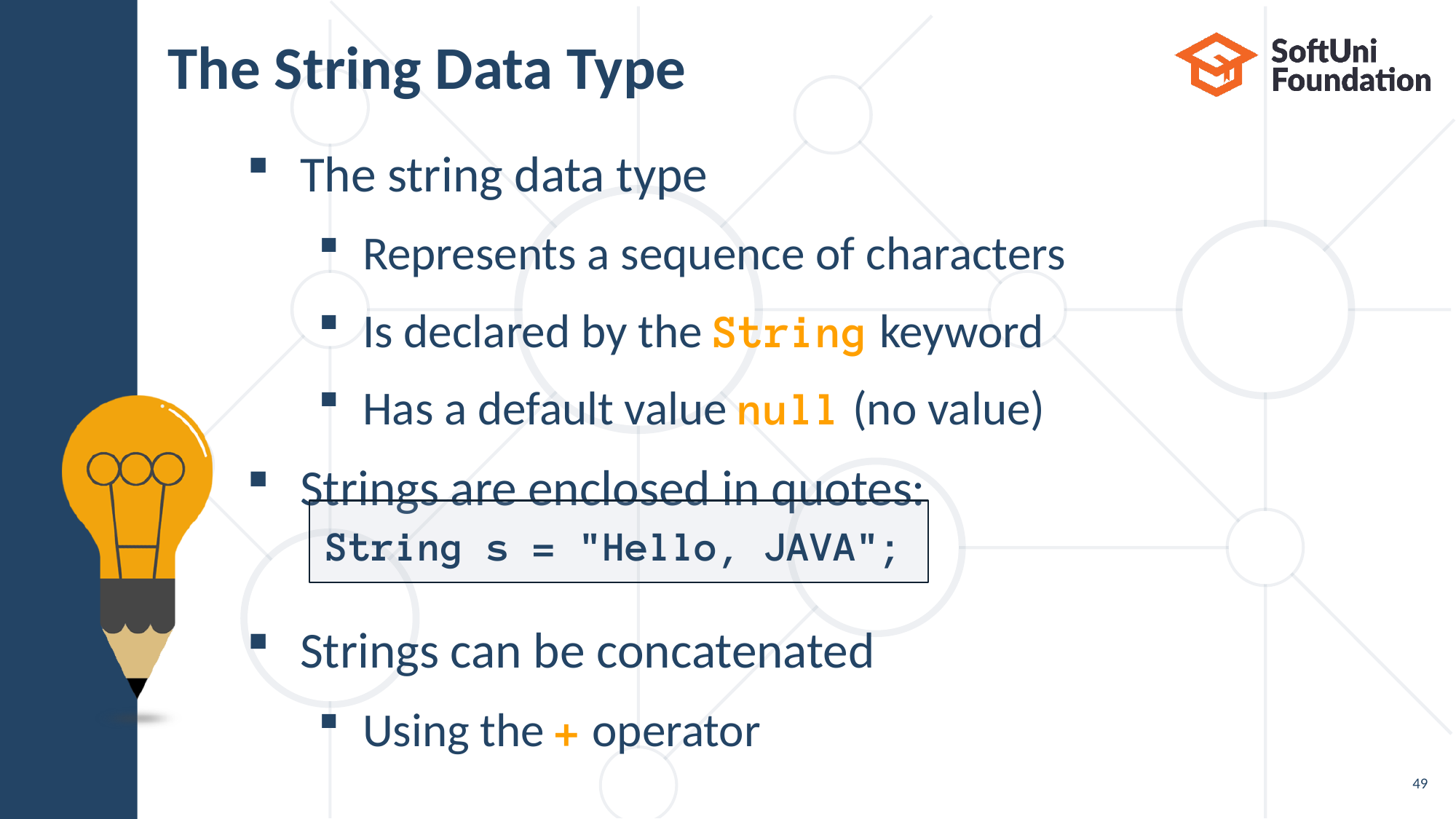

# The String Data Type
The string data type
Represents a sequence of characters
Is declared by the String keyword
Has a default value null (no value)
Strings are enclosed in quotes:

Strings can be concatenated
Using the + operator
String s = "Hello, JAVA";
49